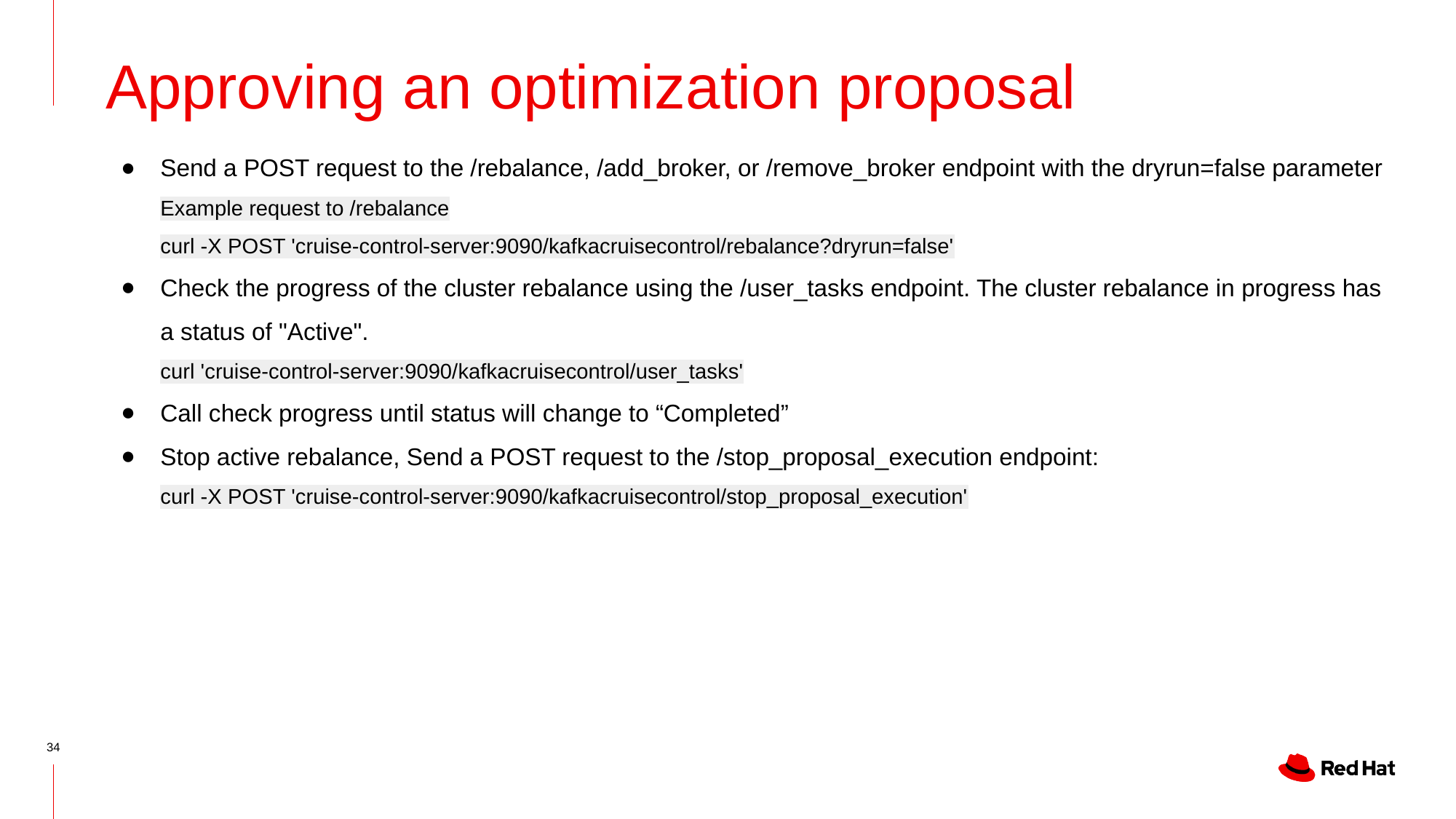

Approving an optimization proposal
# Send a POST request to the /rebalance, /add_broker, or /remove_broker endpoint with the dryrun=false parameter
Example request to /rebalance
curl -X POST 'cruise-control-server:9090/kafkacruisecontrol/rebalance?dryrun=false'
Check the progress of the cluster rebalance using the /user_tasks endpoint. The cluster rebalance in progress has a status of "Active".
curl 'cruise-control-server:9090/kafkacruisecontrol/user_tasks'
Call check progress until status will change to “Completed”
Stop active rebalance, Send a POST request to the /stop_proposal_execution endpoint:
curl -X POST 'cruise-control-server:9090/kafkacruisecontrol/stop_proposal_execution'
34